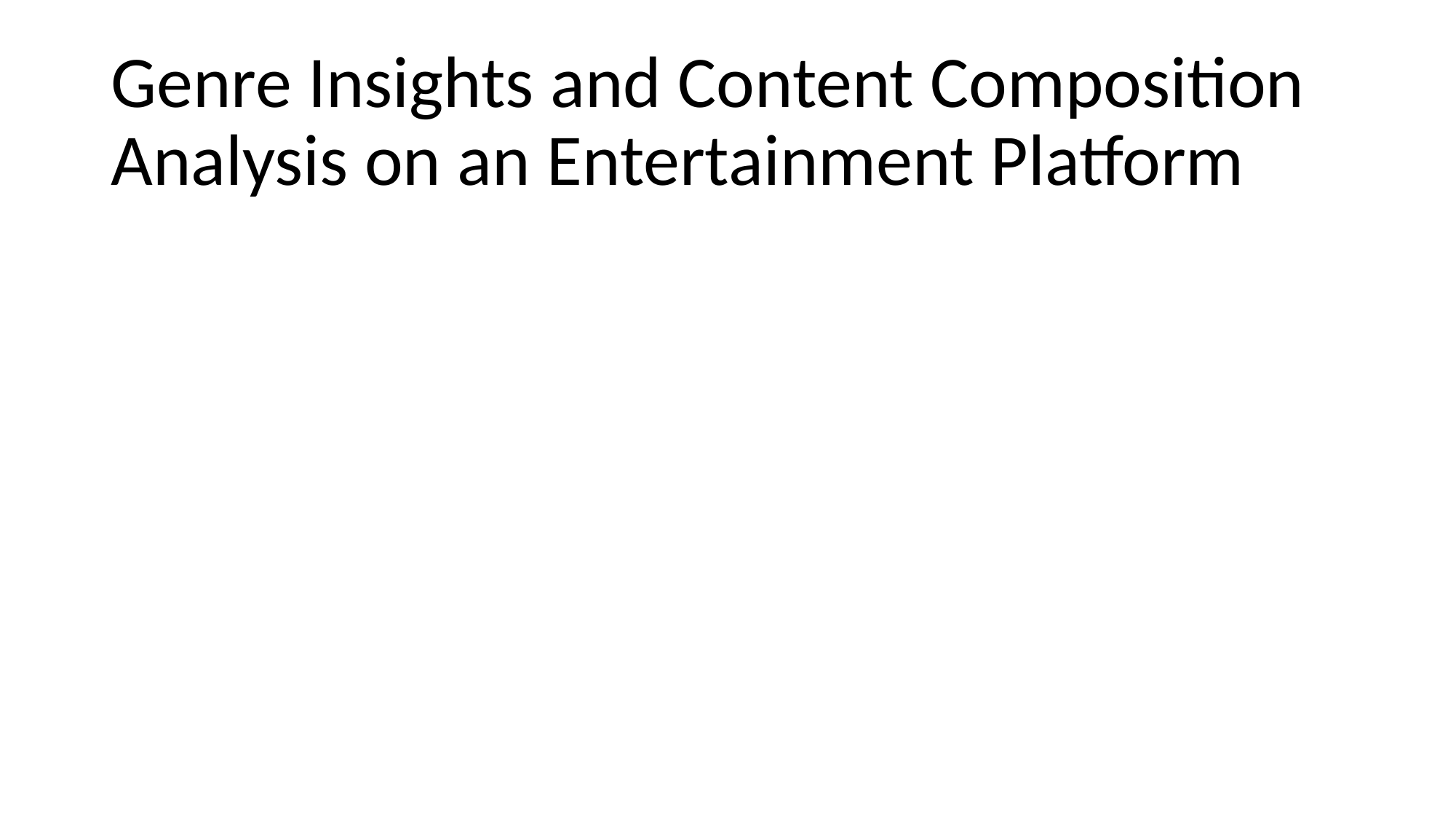

# Genre Insights and Content Composition Analysis on an Entertainment Platform